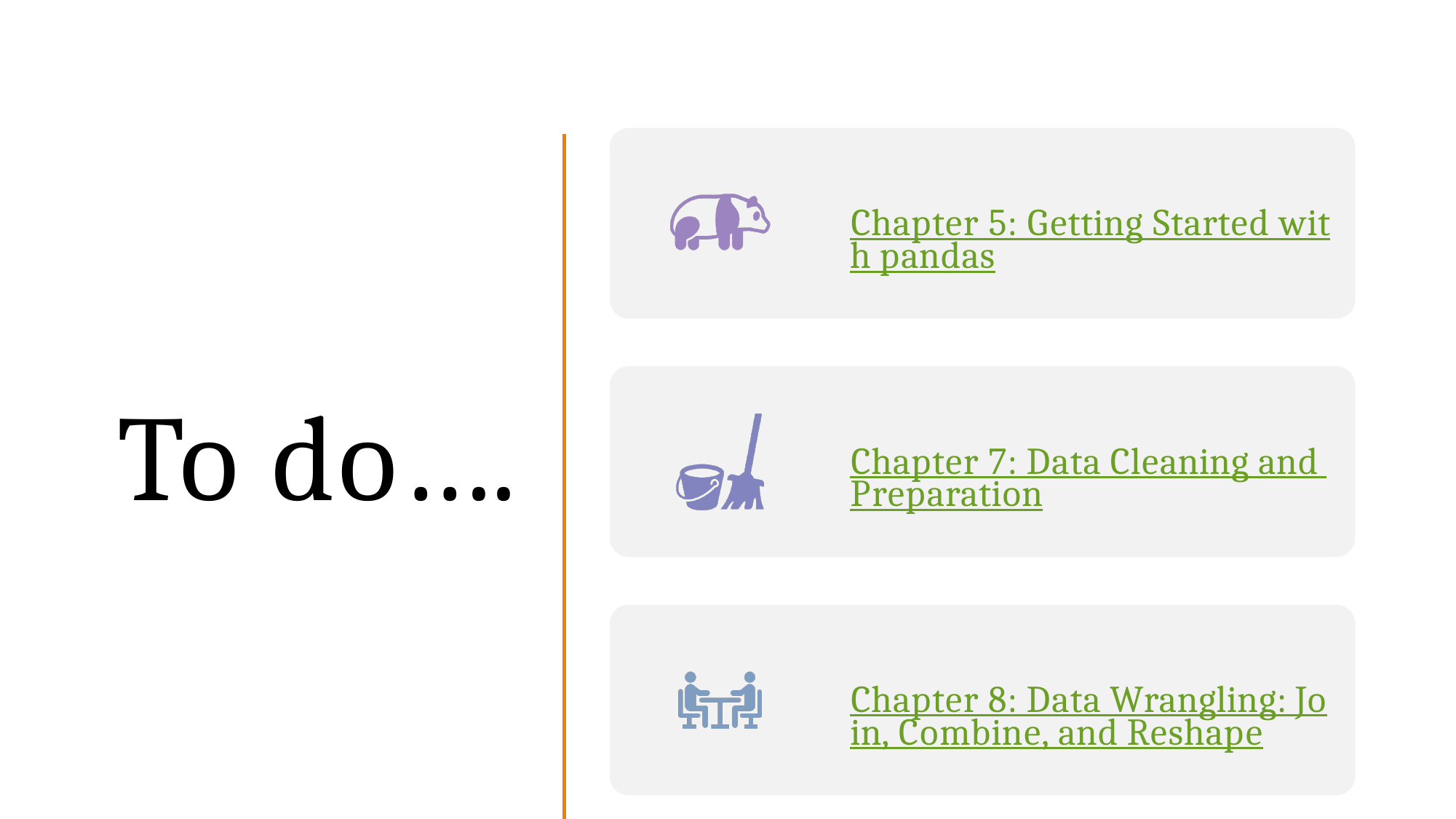

# To do….
Chapter 5: Getting Started with pandas
Chapter 7: Data Cleaning and Preparation
Chapter 8: Data Wrangling: Join, Combine, and Reshape